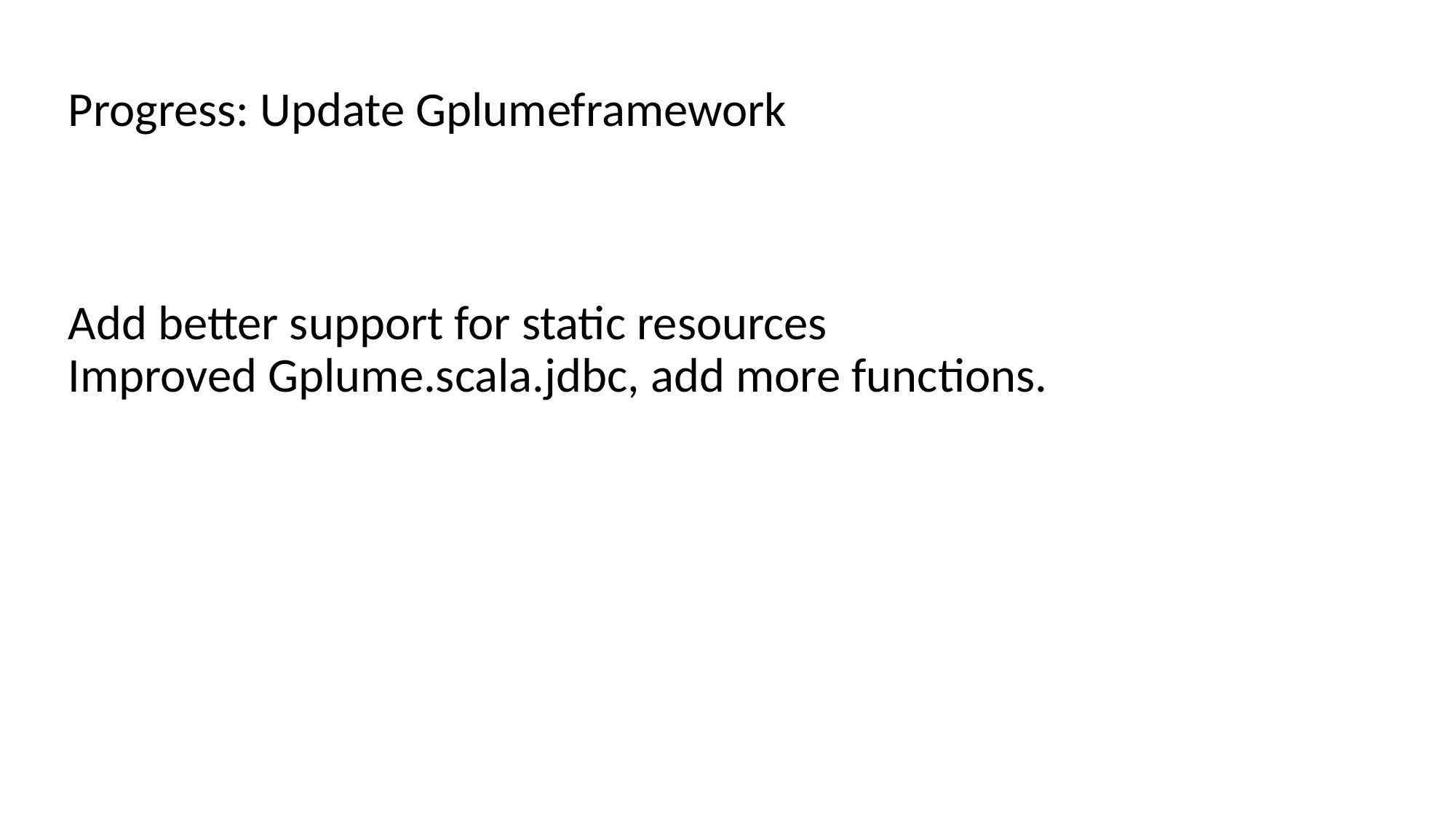

# Progress: Update Gplumeframework

Add better support for static resources
Improved Gplume.scala.jdbc, add more functions.